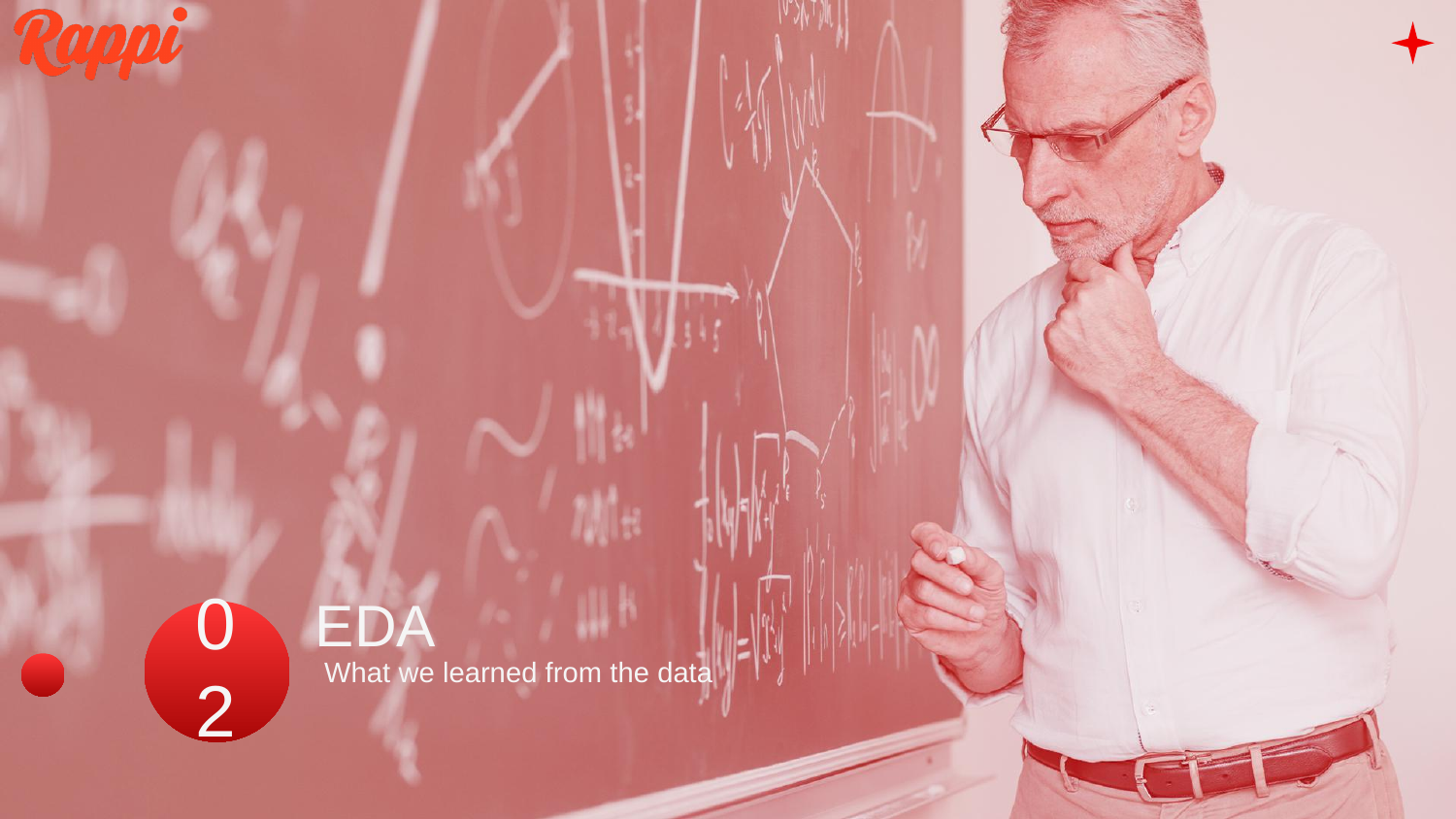

# EDA

02
What we learned from the data